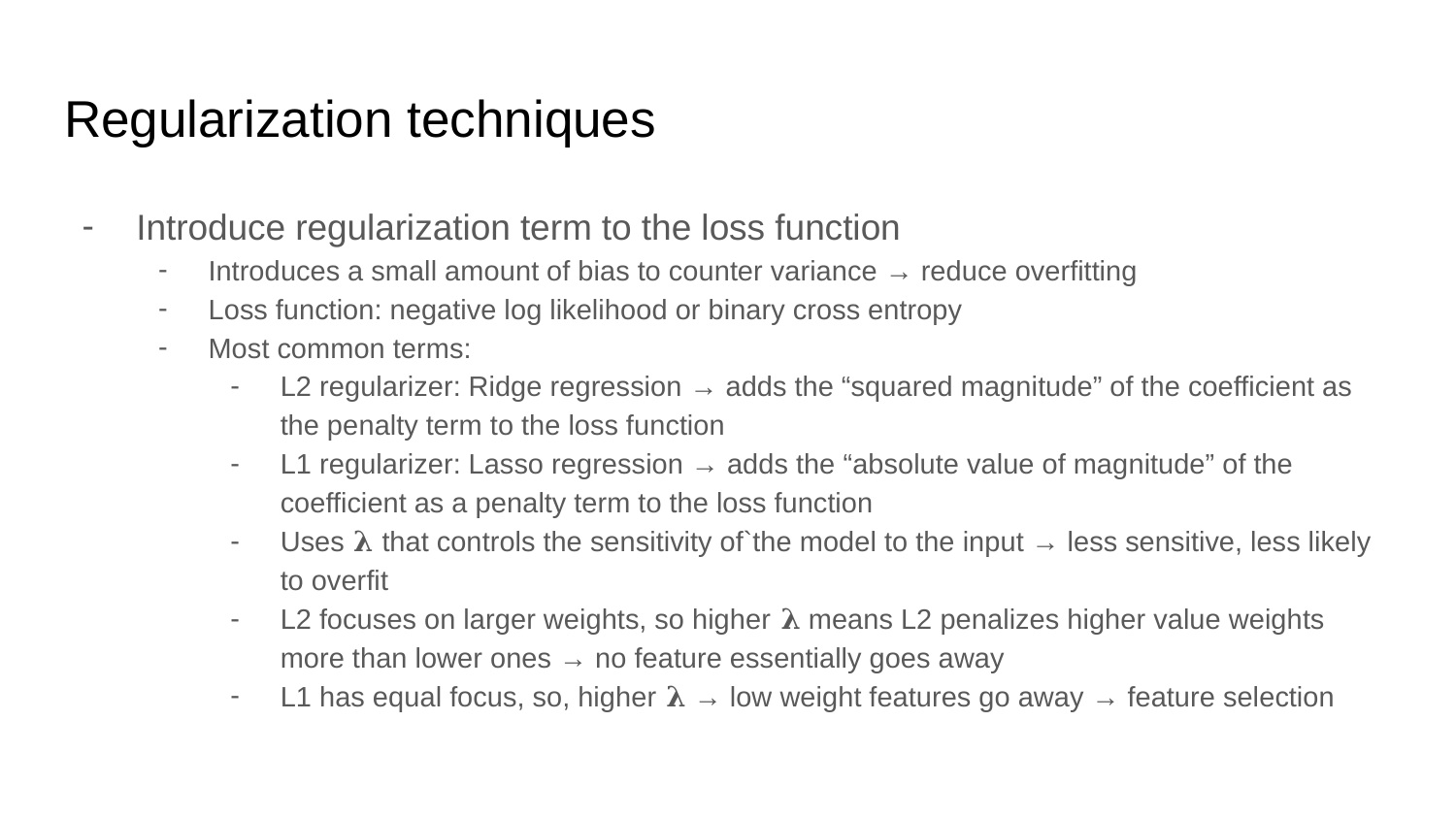

# Regularization techniques
Introduce regularization term to the loss function
Introduces a small amount of bias to counter variance → reduce overfitting
Loss function: negative log likelihood or binary cross entropy
Most common terms:
L2 regularizer: Ridge regression → adds the “squared magnitude” of the coefficient as the penalty term to the loss function
L1 regularizer: Lasso regression → adds the “absolute value of magnitude” of the coefficient as a penalty term to the loss function
Uses 𝛌 that controls the sensitivity of`the model to the input → less sensitive, less likely to overfit
L2 focuses on larger weights, so higher 𝛌 means L2 penalizes higher value weights more than lower ones → no feature essentially goes away
L1 has equal focus, so, higher 𝛌 → low weight features go away → feature selection